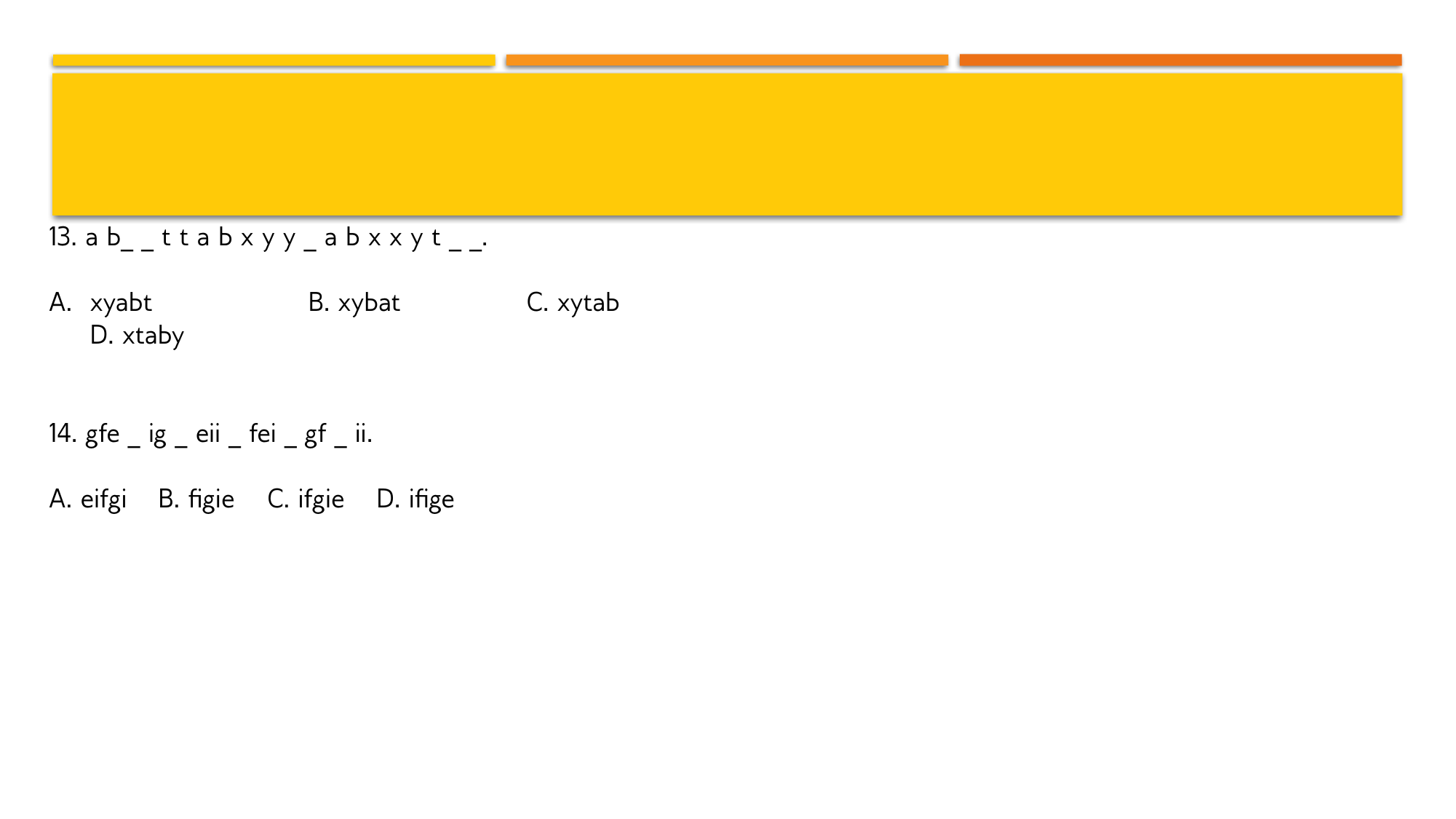

#
13. a b_ _ t t a b x y y _ a b x x y t _ _.

xyabt 		B. xybat 		C. xytab 		D. xtaby

14. gfe _ ig _ eii _ fei _ gf _ ii.

A. eifgi 	B. figie 	C. ifgie 	D. ifige